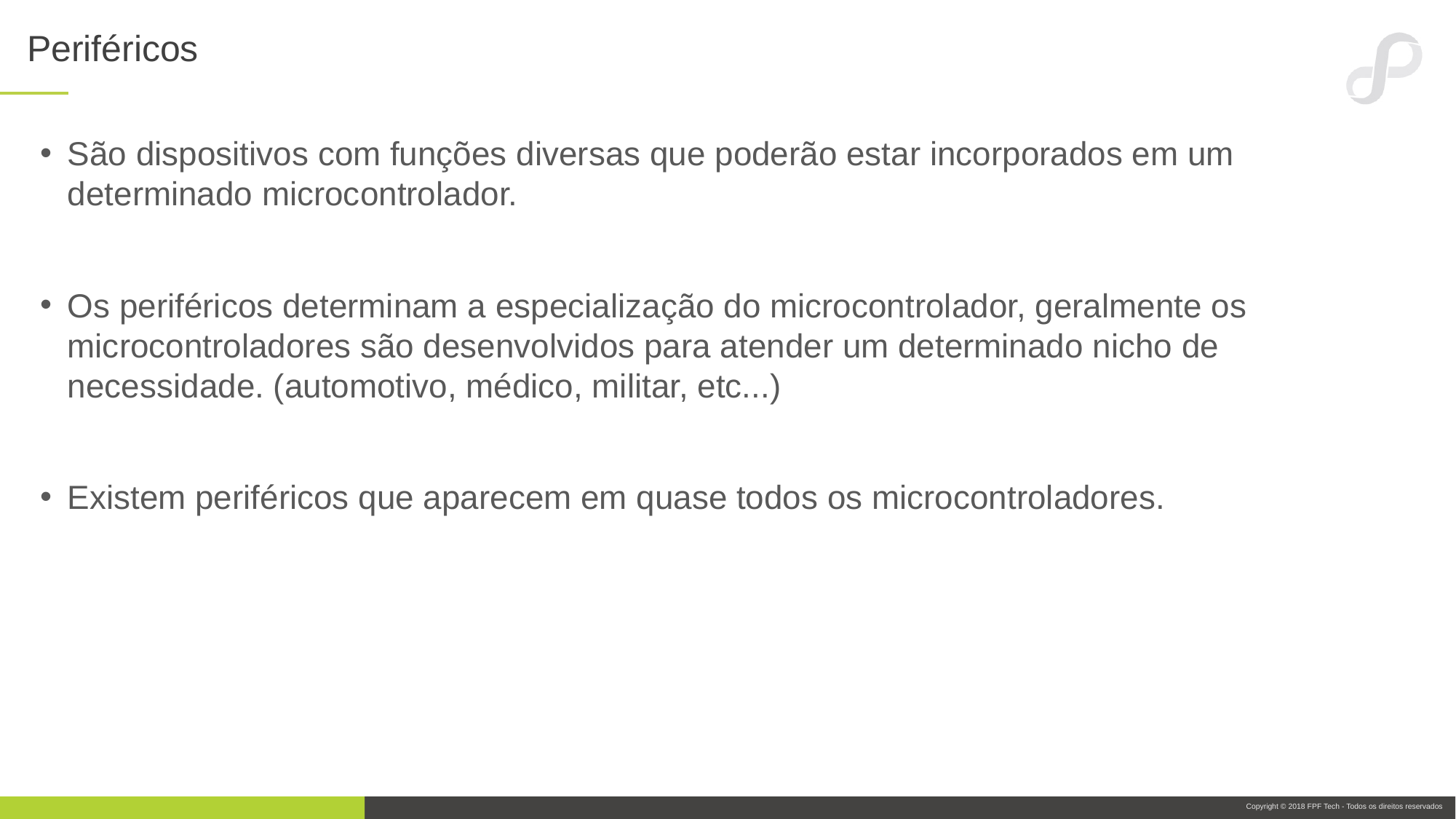

# Periféricos
São dispositivos com funções diversas que poderão estar incorporados em um determinado microcontrolador.

Os periféricos determinam a especialização do microcontrolador, geralmente os microcontroladores são desenvolvidos para atender um determinado nicho de necessidade. (automotivo, médico, militar, etc...)

Existem periféricos que aparecem em quase todos os microcontroladores.